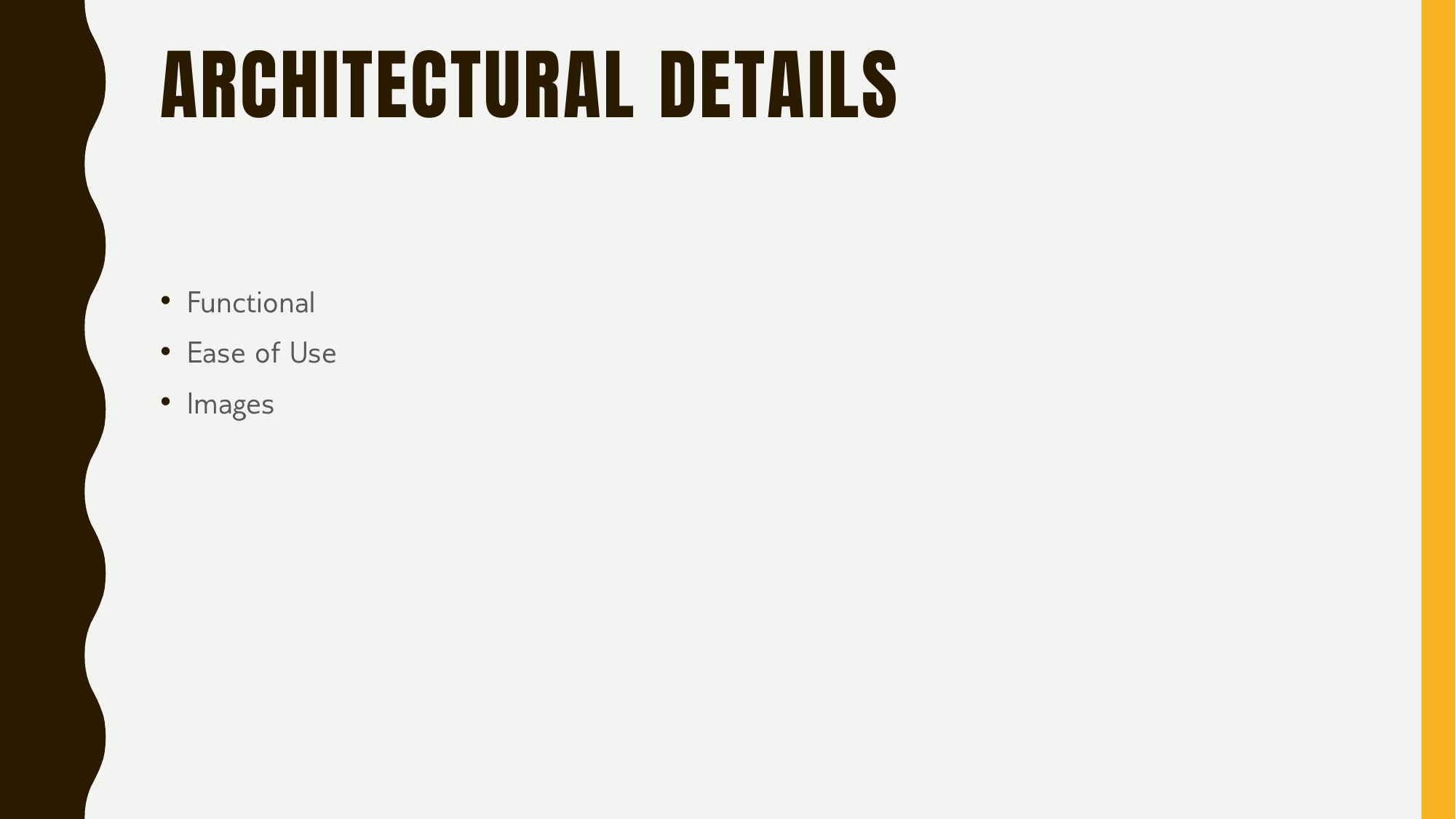

# Architectural details
Functional
Ease of Use
Images